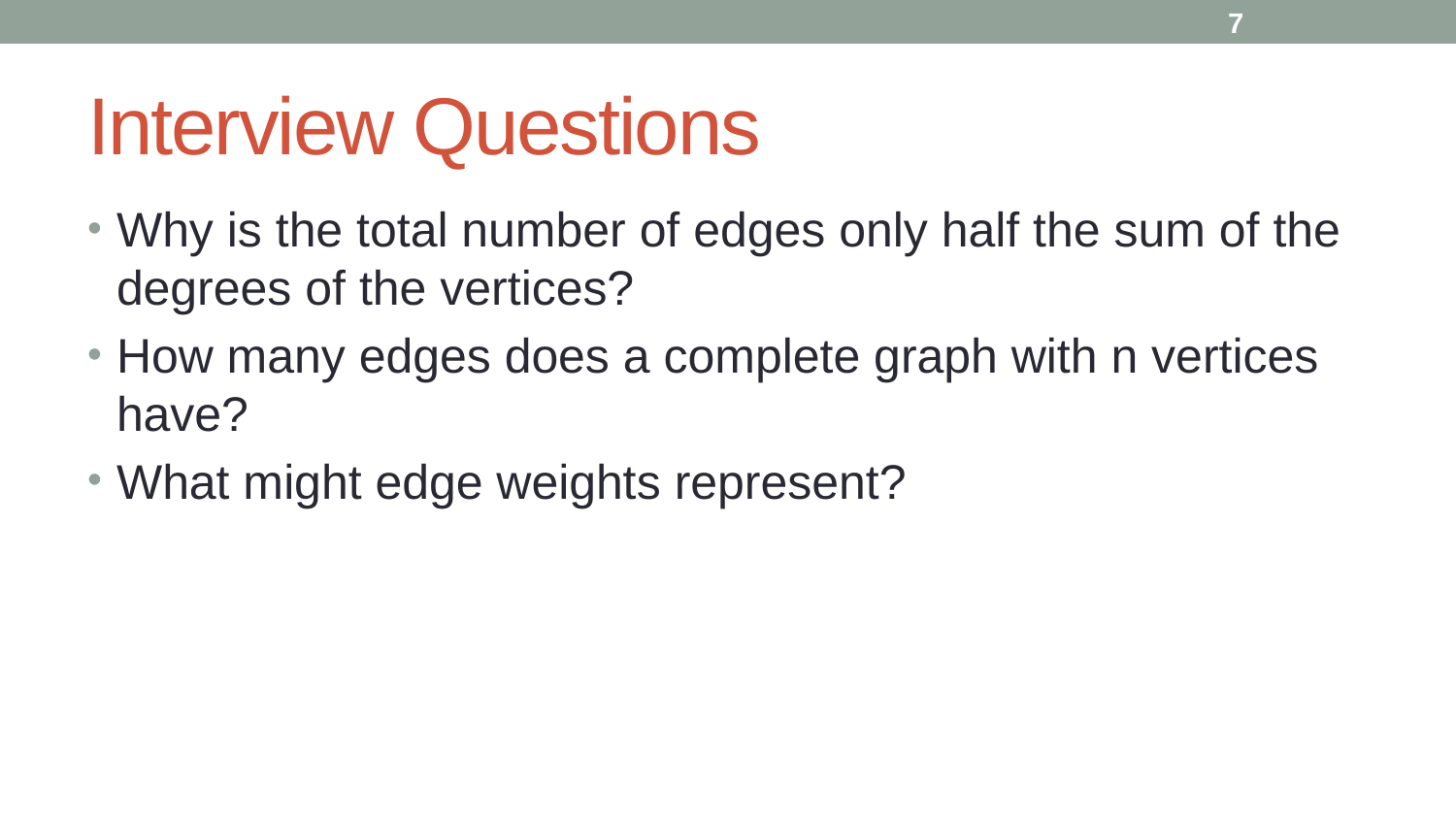

7
# Interview Questions
Why is the total number of edges only half the sum of the degrees of the vertices?
How many edges does a complete graph with n vertices have?
What might edge weights represent?